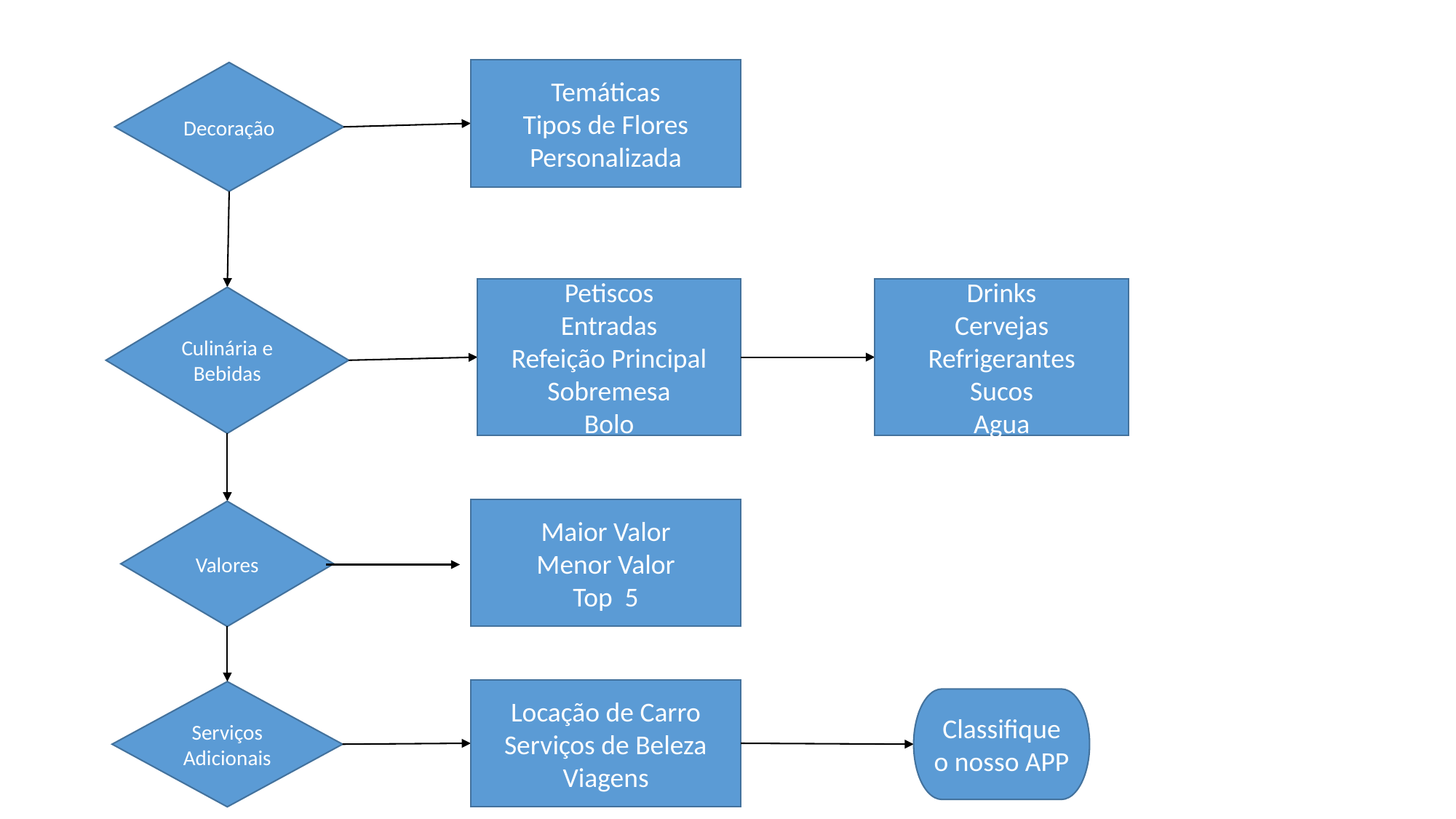

Temáticas
Tipos de Flores
Personalizada

Decoração
Petiscos
Entradas
Refeição Principal
Sobremesa
Bolo
Drinks
Cervejas
Refrigerantes
Sucos
Agua
Culinária e Bebidas
Maior Valor
Menor Valor
Top  5
Valores
Locação de Carro
Serviços de Beleza
Viagens
Serviços Adicionais
Classifique o nosso APP